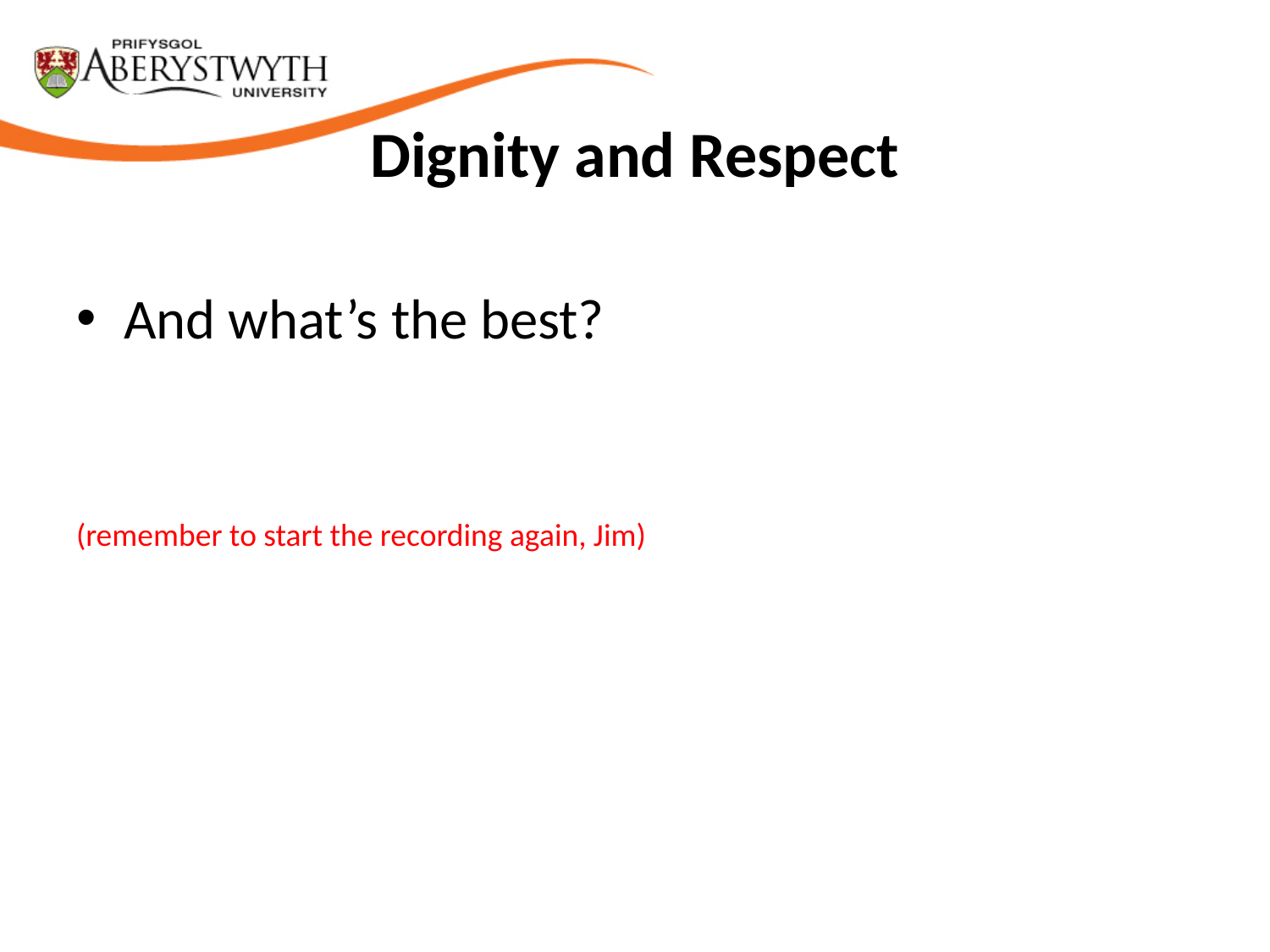

# Dignity and Respect
And what’s the best?

(remember to start the recording again, Jim)